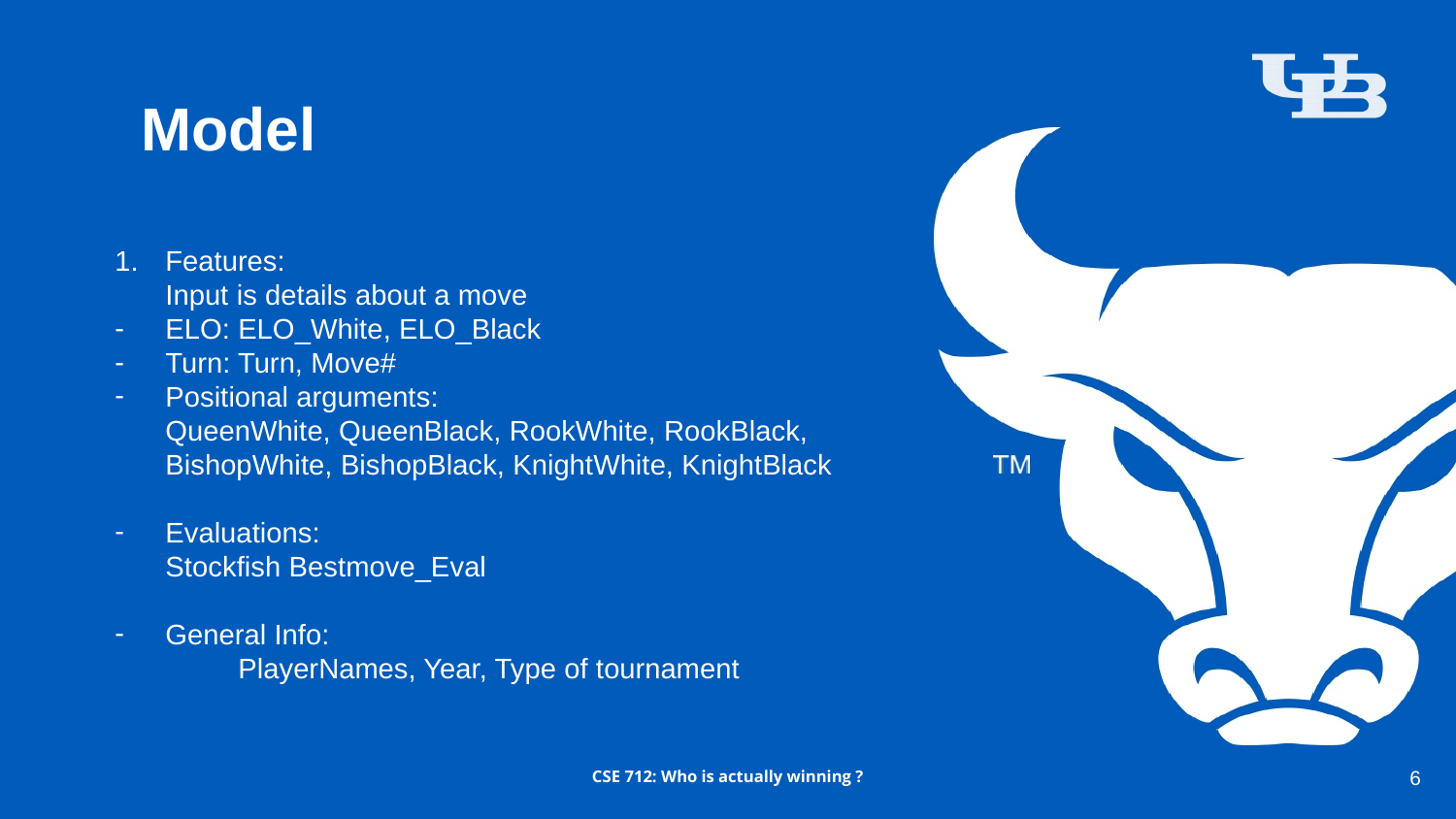

# Model
Features:
Input is details about a move
ELO: ELO_White, ELO_Black
Turn: Turn, Move#
Positional arguments:
QueenWhite, QueenBlack, RookWhite, RookBlack, BishopWhite, BishopBlack, KnightWhite, KnightBlack

Evaluations:
Stockfish Bestmove_Eval

General Info:
	PlayerNames, Year, Type of tournament

6